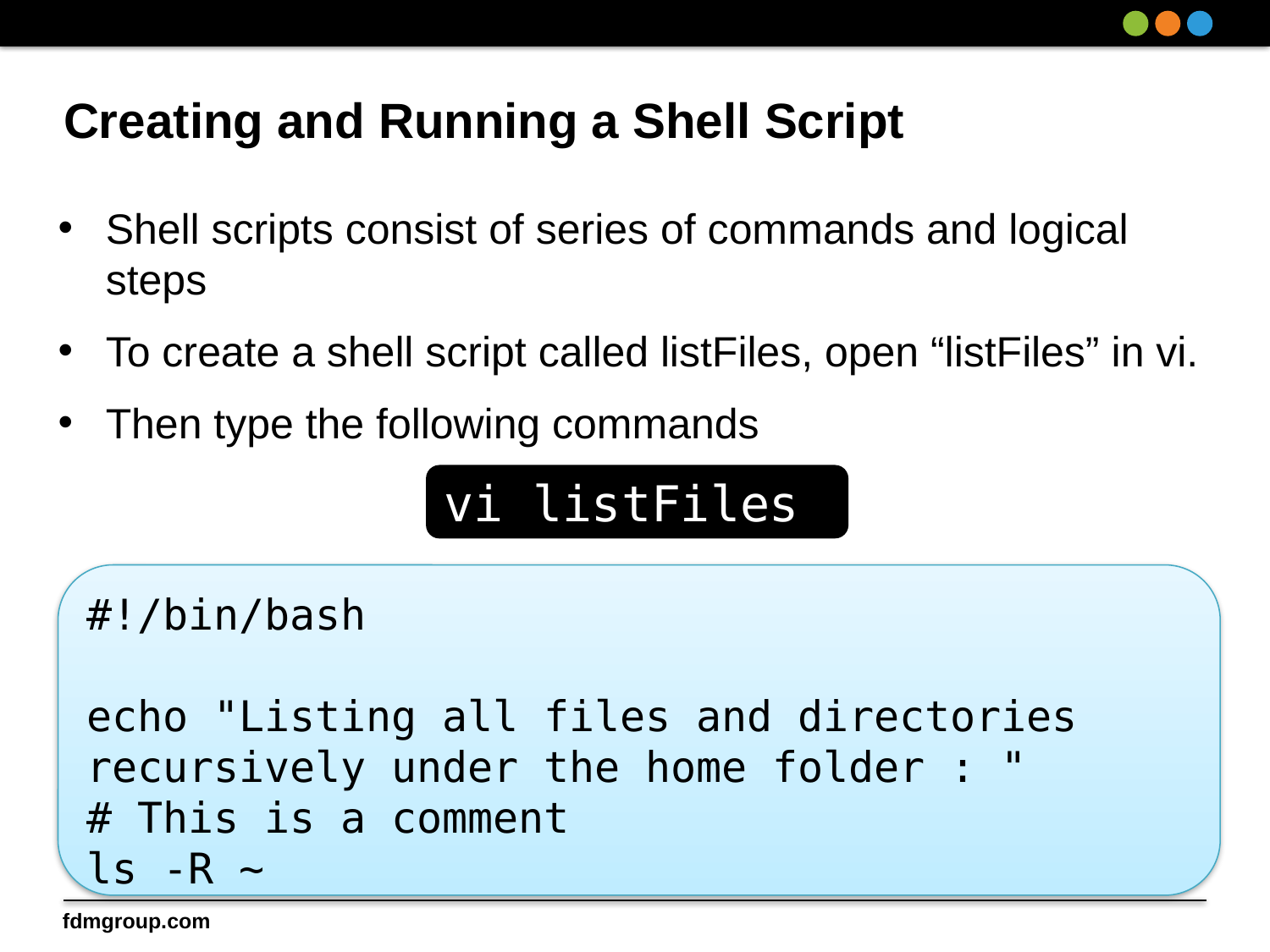

# Creating and Running a Shell Script
Shell scripts consist of series of commands and logical steps
To create a shell script called listFiles, open “listFiles” in vi.
Then type the following commands

vi listFiles
#!/bin/bash

echo "Listing all files and directories recursively under the home folder : "
# This is a comment
ls -R ~